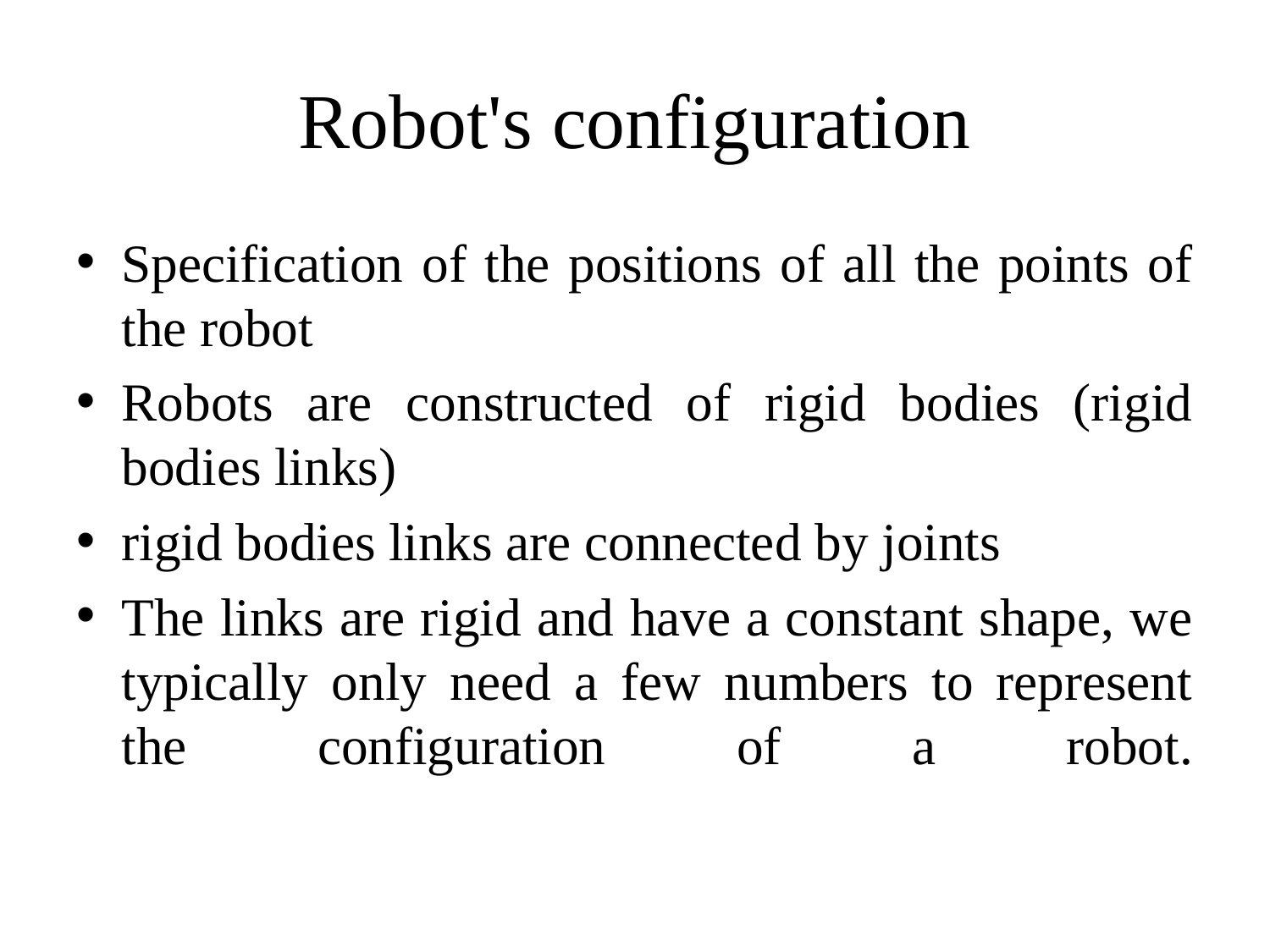

# Robot's configuration
Specification of the positions of all the points of the robot
Robots are constructed of rigid bodies (rigid bodies links)
rigid bodies links are connected by joints
The links are rigid and have a constant shape, we typically only need a few numbers to represent the configuration of a robot.